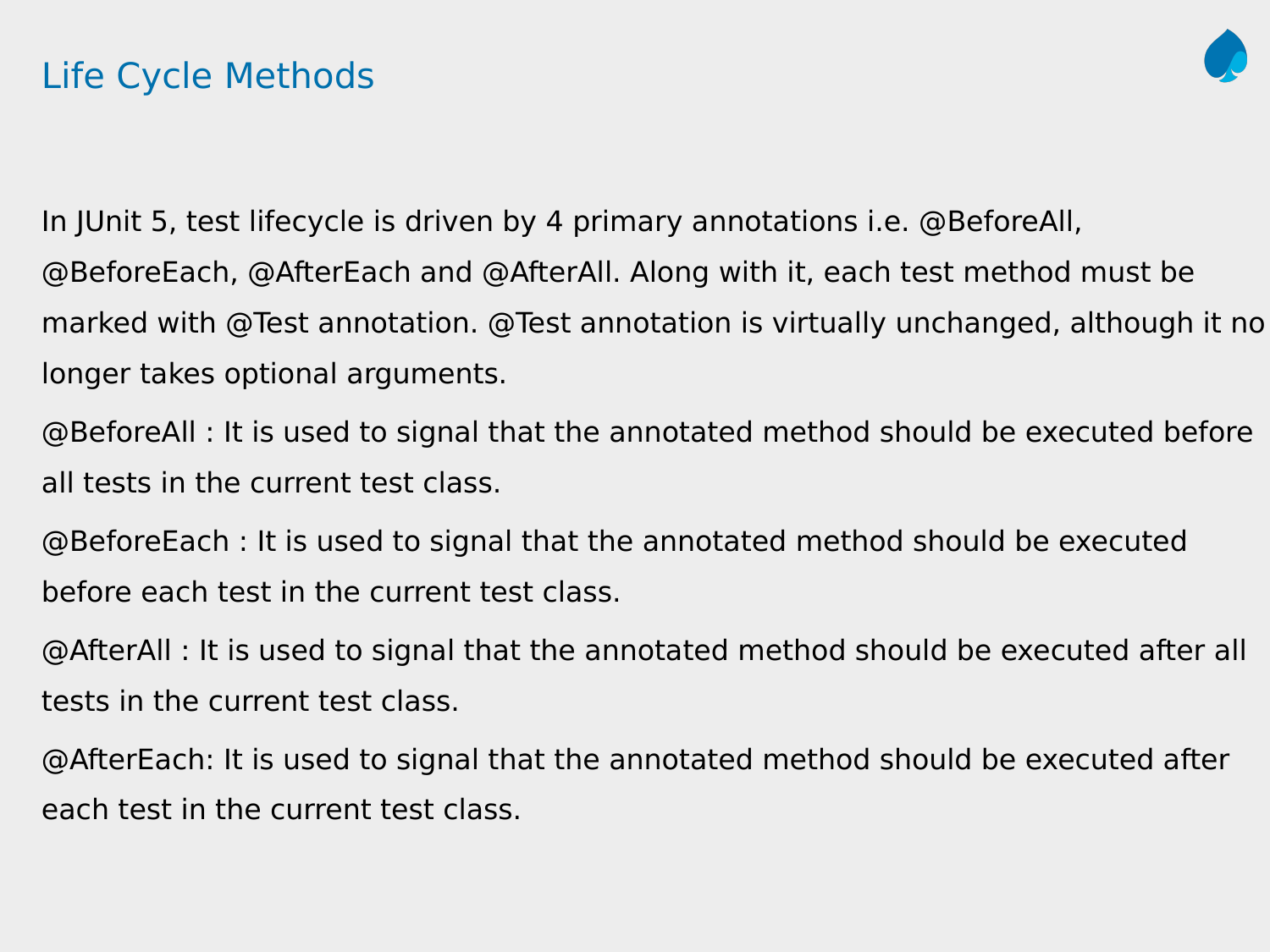

# Life Cycle Methods

In JUnit 5, test lifecycle is driven by 4 primary annotations i.e. @BeforeAll, @BeforeEach, @AfterEach and @AfterAll. Along with it, each test method must be marked with @Test annotation. @Test annotation is virtually unchanged, although it no longer takes optional arguments.
@BeforeAll : It is used to signal that the annotated method should be executed before all tests in the current test class.
@BeforeEach : It is used to signal that the annotated method should be executed before each test in the current test class.
@AfterAll : It is used to signal that the annotated method should be executed after all tests in the current test class.
@AfterEach: It is used to signal that the annotated method should be executed after each test in the current test class.